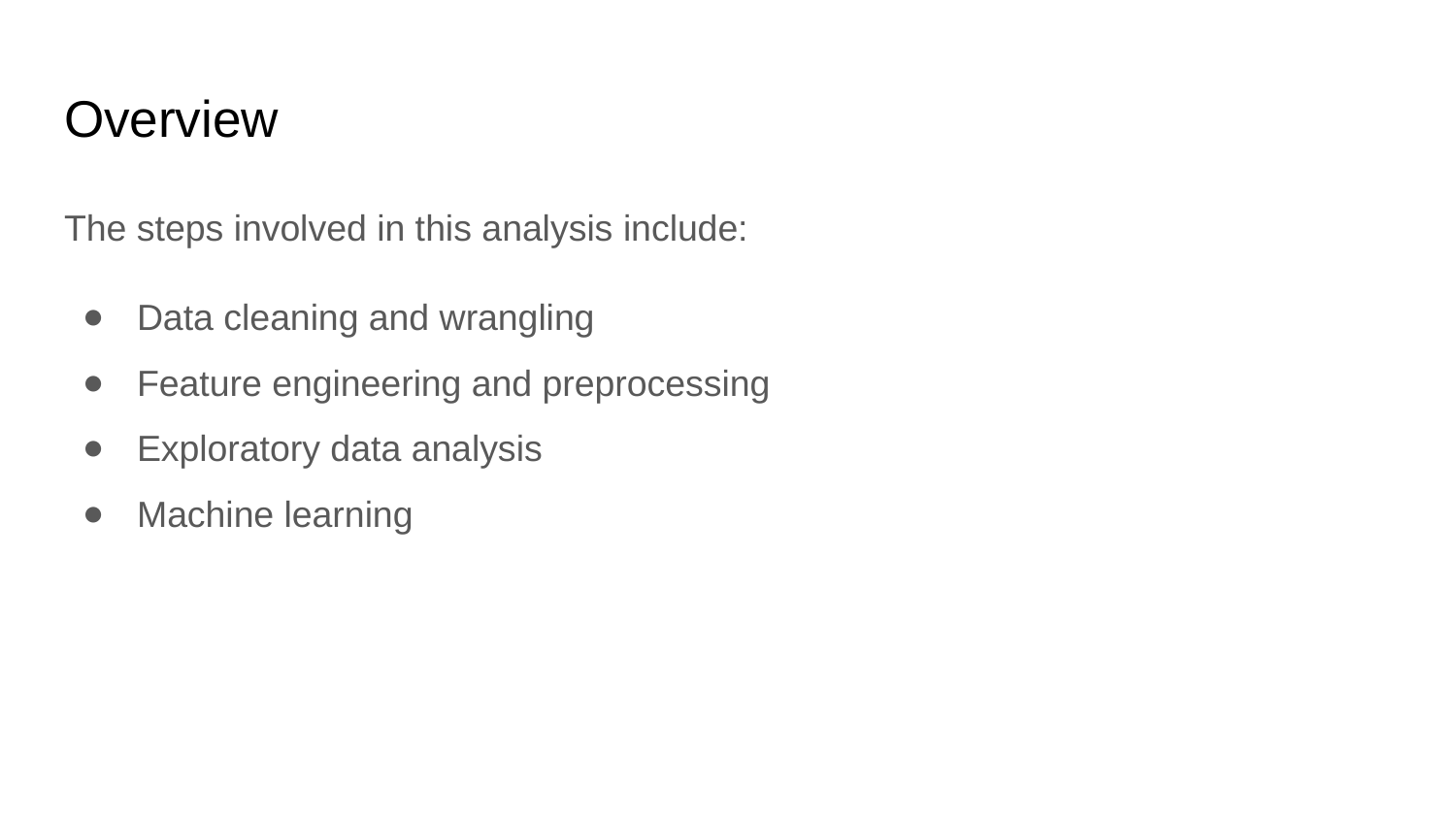

# Overview
The steps involved in this analysis include:
Data cleaning and wrangling
Feature engineering and preprocessing
Exploratory data analysis
Machine learning